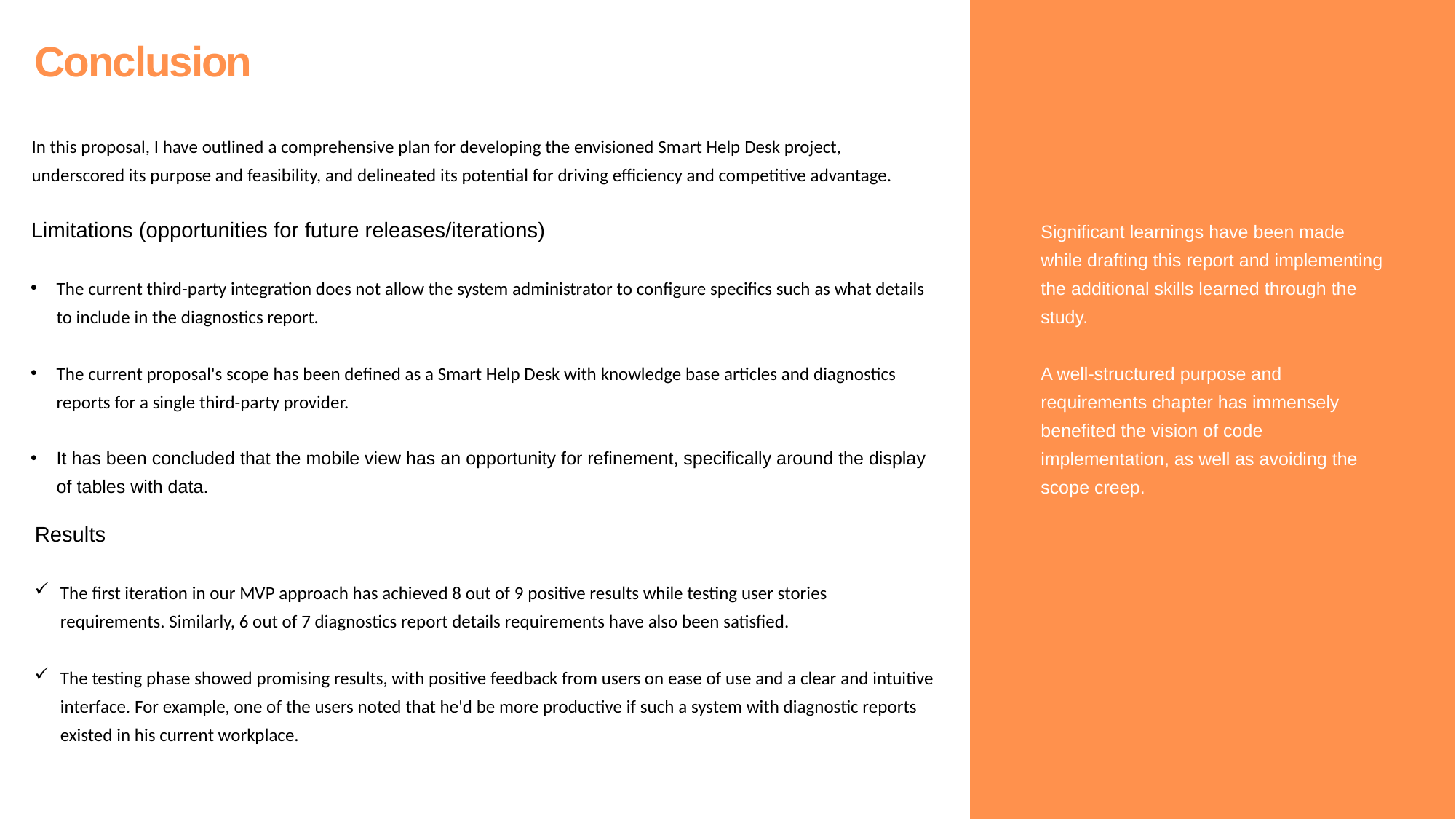

Conclusion
In this proposal, I have outlined a comprehensive plan for developing the envisioned Smart Help Desk project, underscored its purpose and feasibility, and delineated its potential for driving efficiency and competitive advantage.
Significant learnings have been made while drafting this report and implementing the additional skills learned through the study.

A well-structured purpose and requirements chapter has immensely benefited the vision of code implementation, as well as avoiding the scope creep.
Limitations (opportunities for future releases/iterations)
The current third-party integration does not allow the system administrator to configure specifics such as what details to include in the diagnostics report.

The current proposal's scope has been defined as a Smart Help Desk with knowledge base articles and diagnostics reports for a single third-party provider.

It has been concluded that the mobile view has an opportunity for refinement, specifically around the display of tables with data.
Results
The first iteration in our MVP approach has achieved 8 out of 9 positive results while testing user stories requirements. Similarly, 6 out of 7 diagnostics report details requirements have also been satisfied.

The testing phase showed promising results, with positive feedback from users on ease of use and a clear and intuitive interface. For example, one of the users noted that he'd be more productive if such a system with diagnostic reports existed in his current workplace.